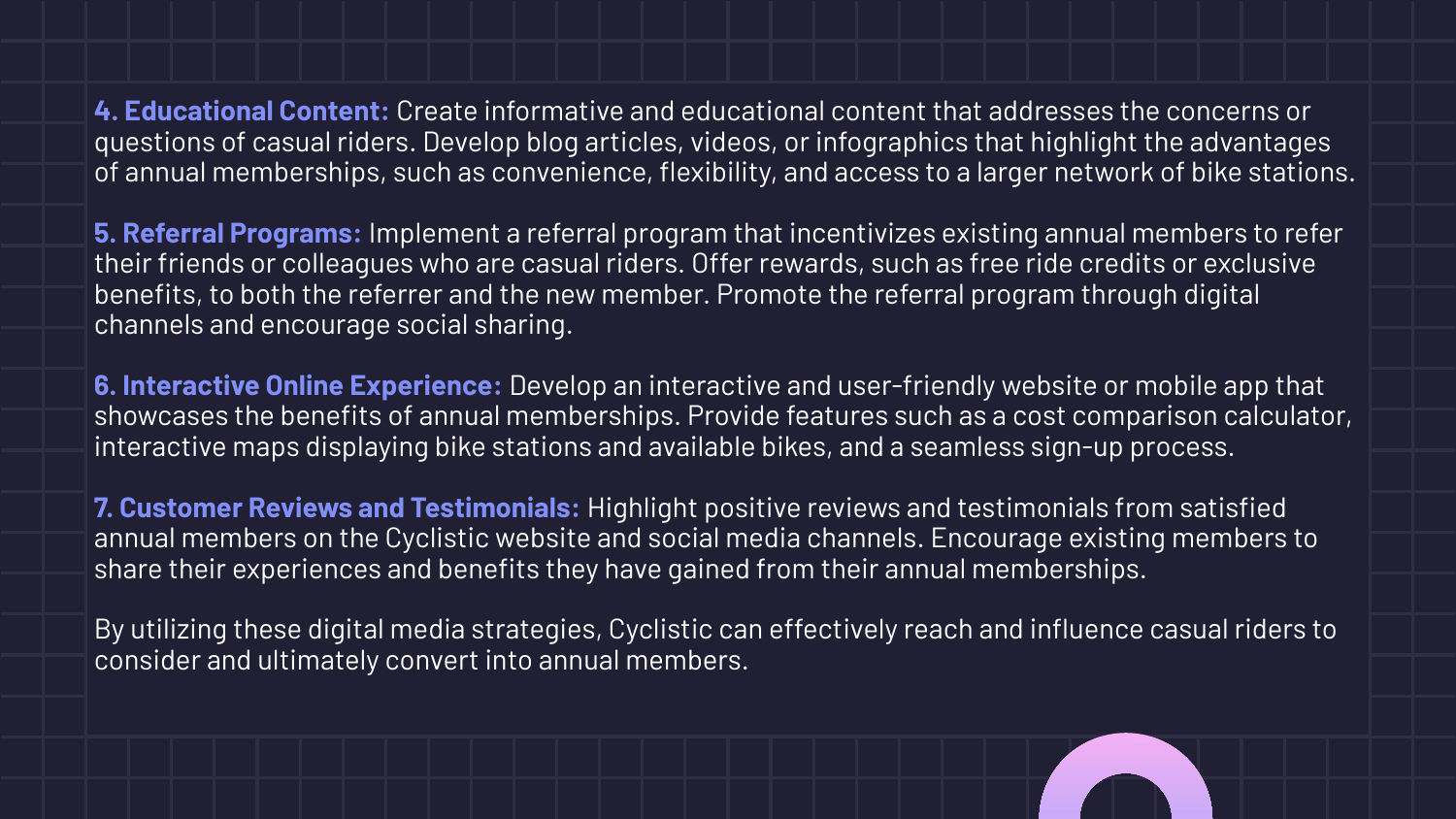

4. Educational Content: Create informative and educational content that addresses the concerns or questions of casual riders. Develop blog articles, videos, or infographics that highlight the advantages of annual memberships, such as convenience, flexibility, and access to a larger network of bike stations.

5. Referral Programs: Implement a referral program that incentivizes existing annual members to refer their friends or colleagues who are casual riders. Offer rewards, such as free ride credits or exclusive benefits, to both the referrer and the new member. Promote the referral program through digital channels and encourage social sharing.

6. Interactive Online Experience: Develop an interactive and user-friendly website or mobile app that showcases the benefits of annual memberships. Provide features such as a cost comparison calculator, interactive maps displaying bike stations and available bikes, and a seamless sign-up process.

7. Customer Reviews and Testimonials: Highlight positive reviews and testimonials from satisfied annual members on the Cyclistic website and social media channels. Encourage existing members to share their experiences and benefits they have gained from their annual memberships.

By utilizing these digital media strategies, Cyclistic can effectively reach and influence casual riders to consider and ultimately convert into annual members.